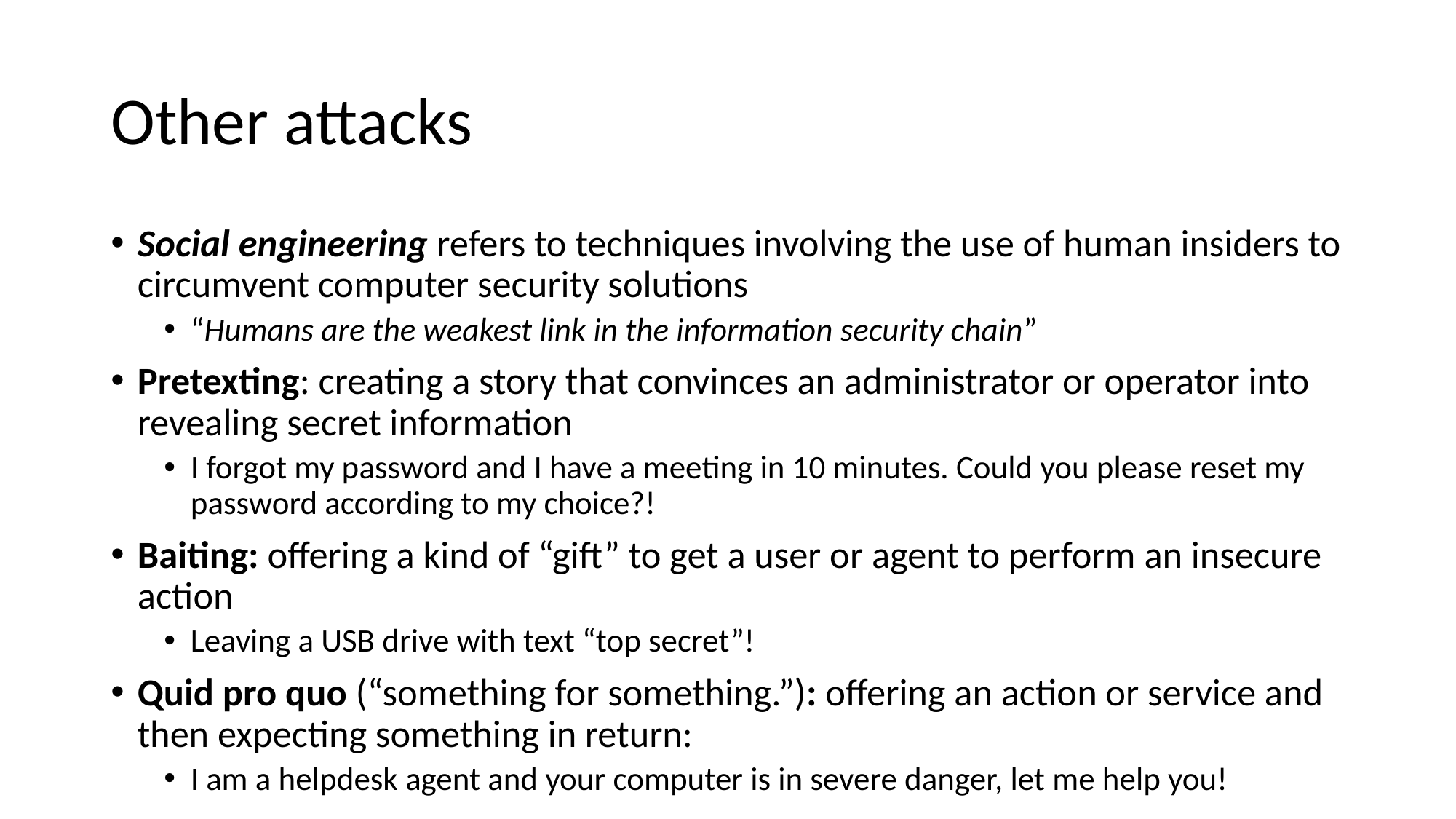

# Other attacks
Social engineering refers to techniques involving the use of human insiders to circumvent computer security solutions
“Humans are the weakest link in the information security chain”
Pretexting: creating a story that convinces an administrator or operator into revealing secret information
I forgot my password and I have a meeting in 10 minutes. Could you please reset my password according to my choice?!
Baiting: offering a kind of “gift” to get a user or agent to perform an insecure action
Leaving a USB drive with text “top secret”!
Quid pro quo (“something for something.”): offering an action or service and then expecting something in return:
I am a helpdesk agent and your computer is in severe danger, let me help you!